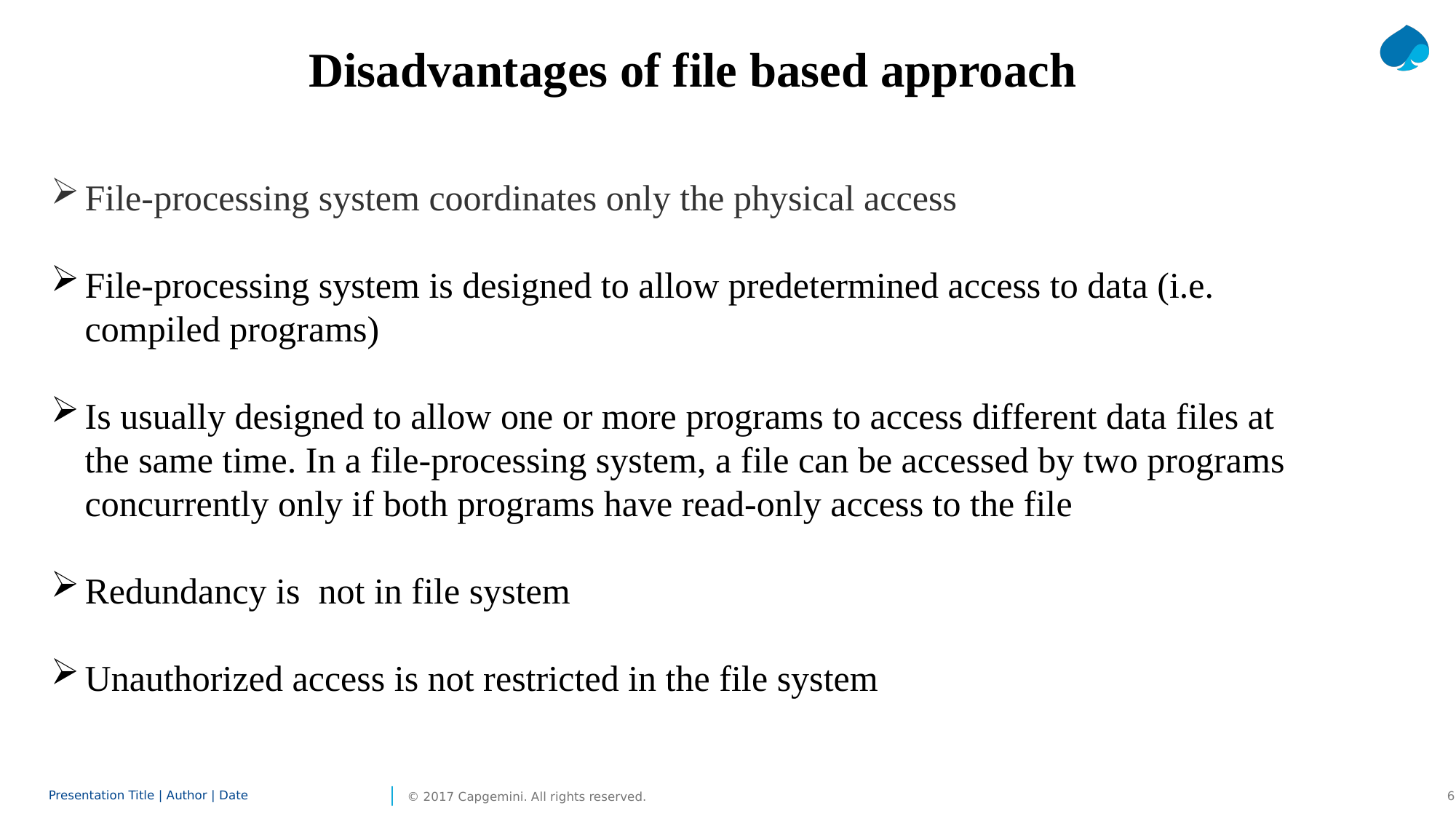

Disadvantages of file based approach
File-processing system coordinates only the physical access

File-processing system is designed to allow predetermined access to data (i.e. compiled programs)

Is usually designed to allow one or more programs to access different data files at the same time. In a file-processing system, a file can be accessed by two programs concurrently only if both programs have read-only access to the file

Redundancy is  not in file system

Unauthorized access is not restricted in the file system